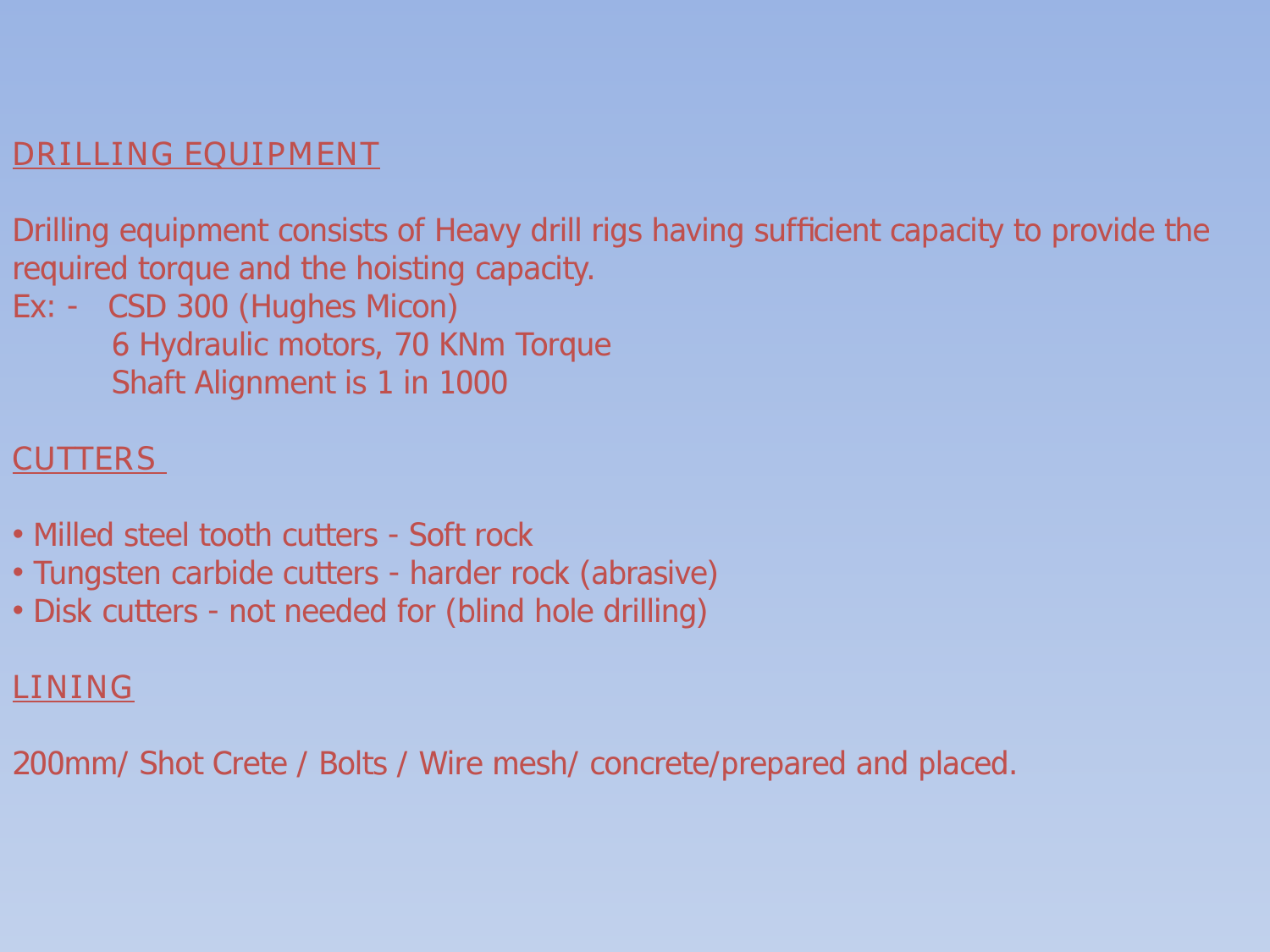

DRILLING EQUIPMENT

Drilling equipment consists of Heavy drill rigs having sufficient capacity to provide the required torque and the hoisting capacity.
Ex: -   CSD 300 (Hughes Micon)
          6 Hydraulic motors, 70 KNm Torque
          Shaft Alignment is 1 in 1000

CUTTERS

 Milled steel tooth cutters - Soft rock
 Tungsten carbide cutters - harder rock (abrasive)
 Disk cutters - not needed for (blind hole drilling)

LINING

200mm/ Shot Crete / Bolts / Wire mesh/ concrete/prepared and placed.